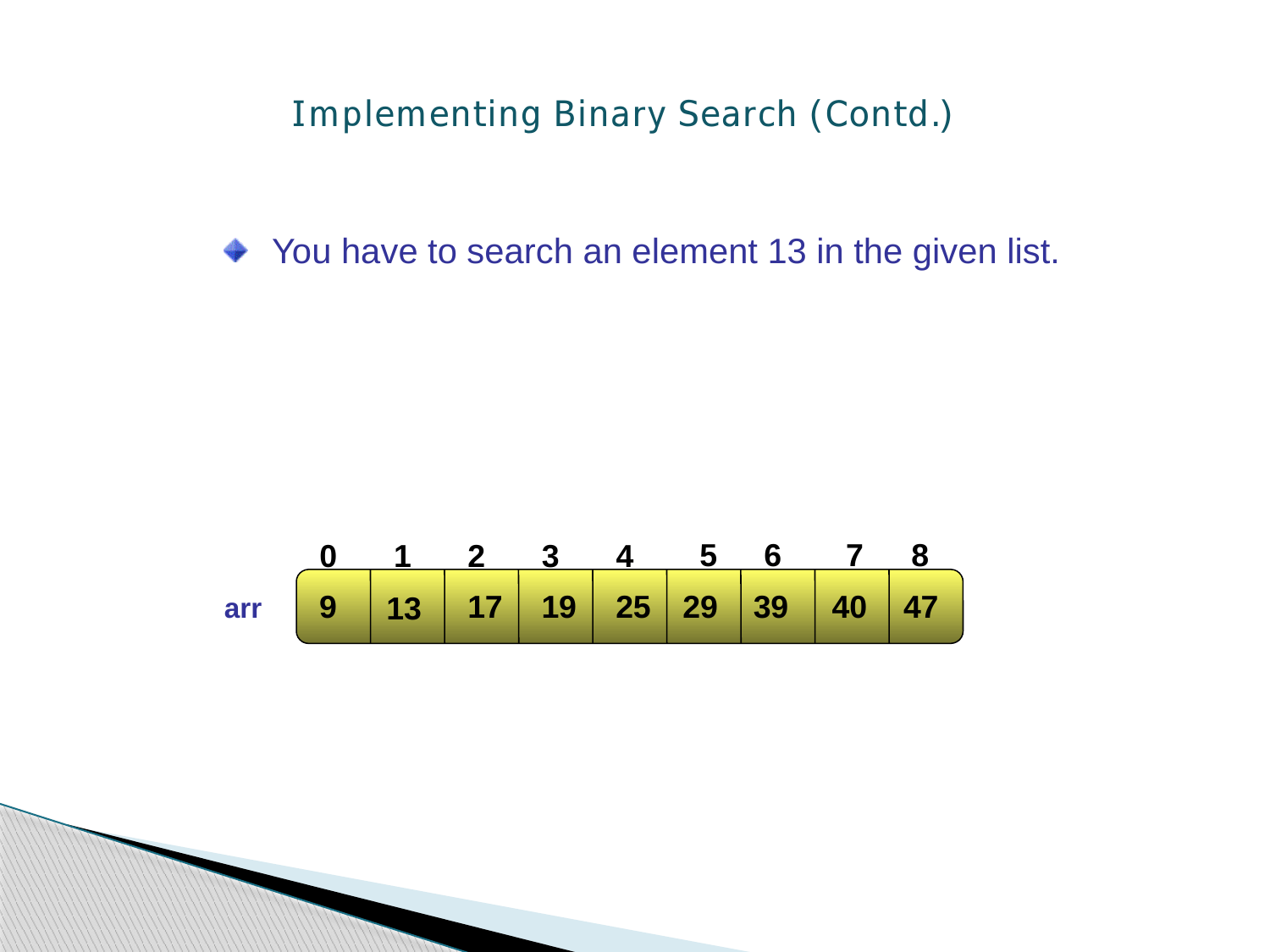

Implementing Binary Search (Contd.)‏
You have to search an element 13 in the given list.
5
6
7
8
0
1
2
3
4

40
47
9
17
19
25
29
39
13
arr